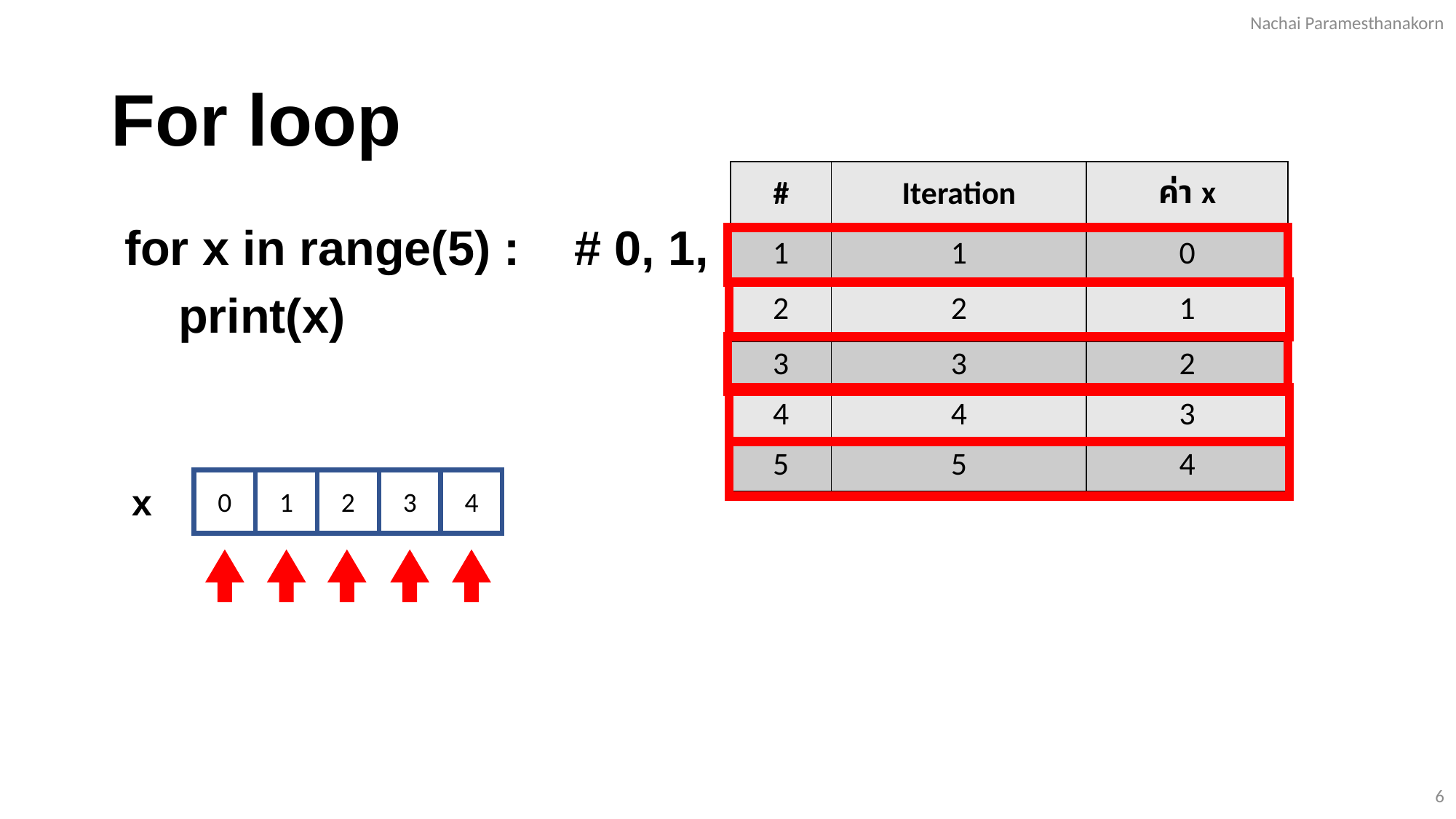

Nachai Paramesthanakorn
# For loop
| # | Iteration | ค่า x |
| --- | --- | --- |
| 1 | 1 | 0 |
| 2 | 2 | 1 |
| 3 | 3 | 2 |
| 4 | 4 | 3 |
| 5 | 5 | 4 |
 for x in range(5) :	  # 0, 1, 2, 3, 4
     print(x)

0
1
2
3
4
x

6